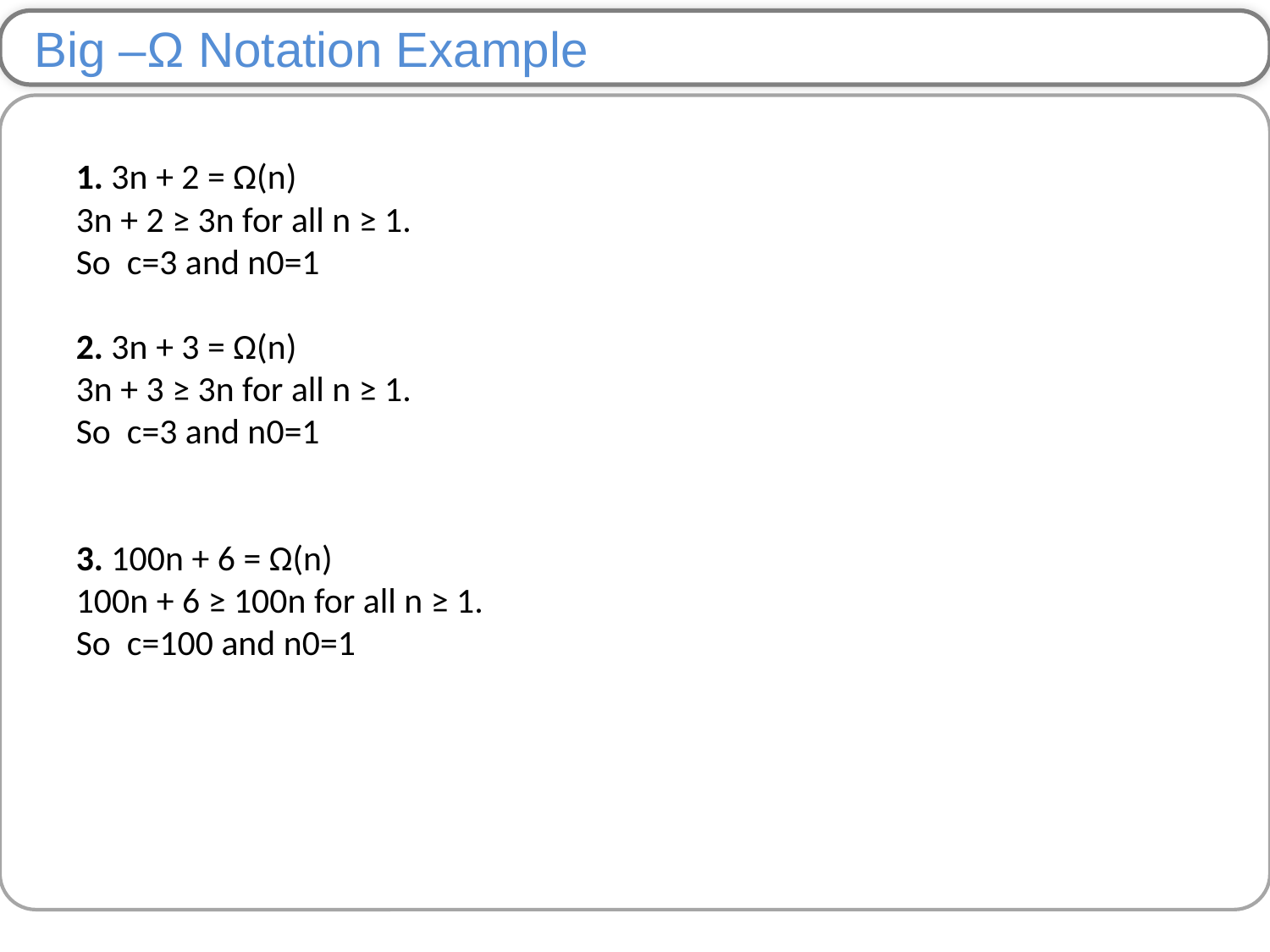

Big –Ω Notation Example

1. 3n + 2 = Ω(n)
3n + 2 ≥ 3n for all n ≥ 1.
So  c=3 and n0=1
2. 3n + 3 = Ω(n)
3n + 3 ≥ 3n for all n ≥ 1.
So  c=3 and n0=1

3. 100n + 6 = Ω(n)
100n + 6 ≥ 100n for all n ≥ 1.
So  c=100 and n0=1